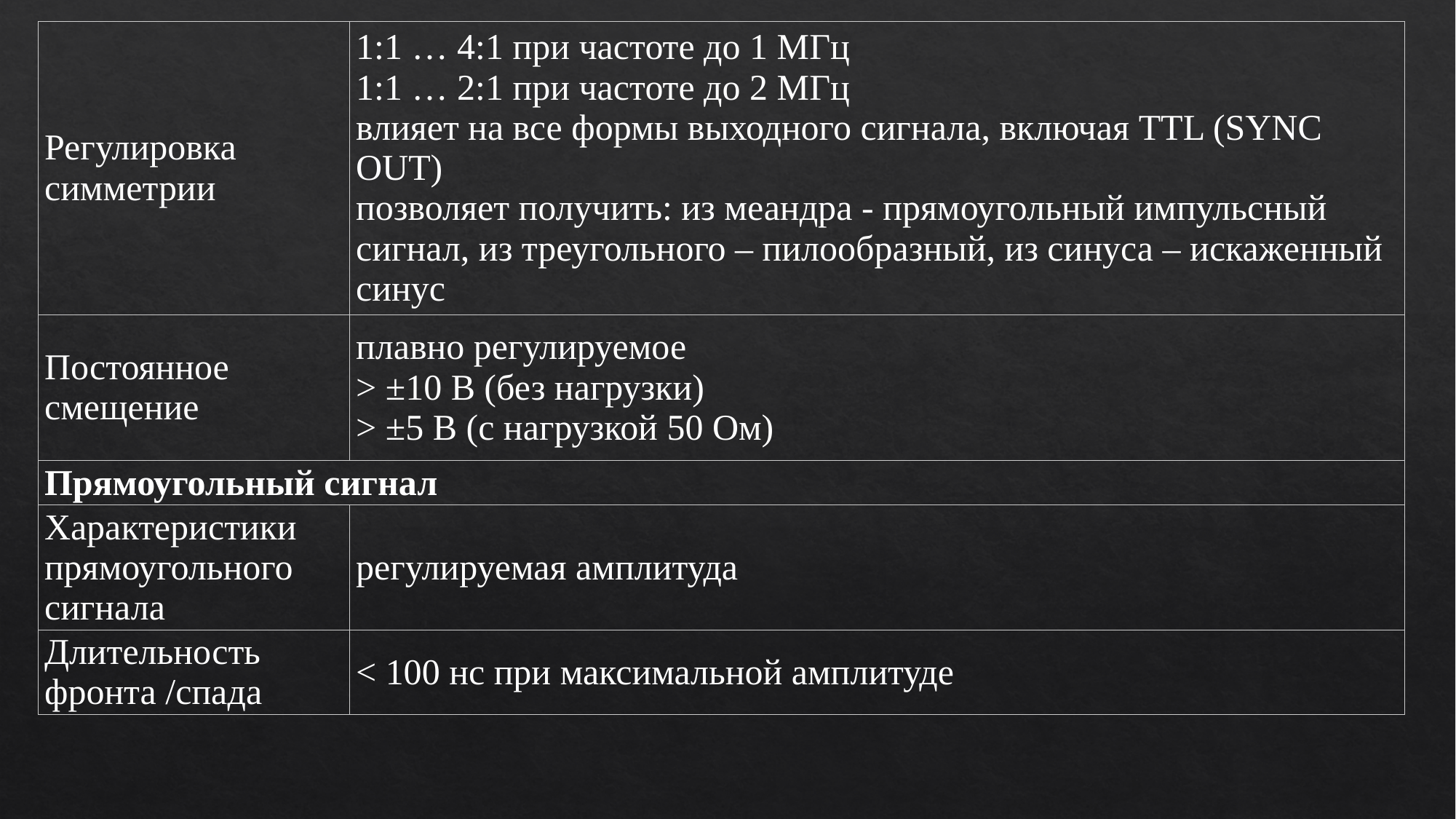

| Регулировка симметрии | 1:1 … 4:1 при частоте до 1 МГц 1:1 … 2:1 при частоте до 2 МГц влияет на все формы выходного сигнала, включая TTL (SYNC OUT) позволяет получить: из меандра - прямоугольный импульсный сигнал, из треугольного – пилообразный, из синуса – искаженный синус |
| --- | --- |
| Постоянное смещение | плавно регулируемое > ±10 В (без нагрузки) > ±5 В (с нагрузкой 50 Ом) |
| Прямоугольный сигнал |  |
| Характеристики прямоугольного сигнала | регулируемая амплитуда |
| Длительность фронта /спада | < 100 нс при максимальной амплитуде |